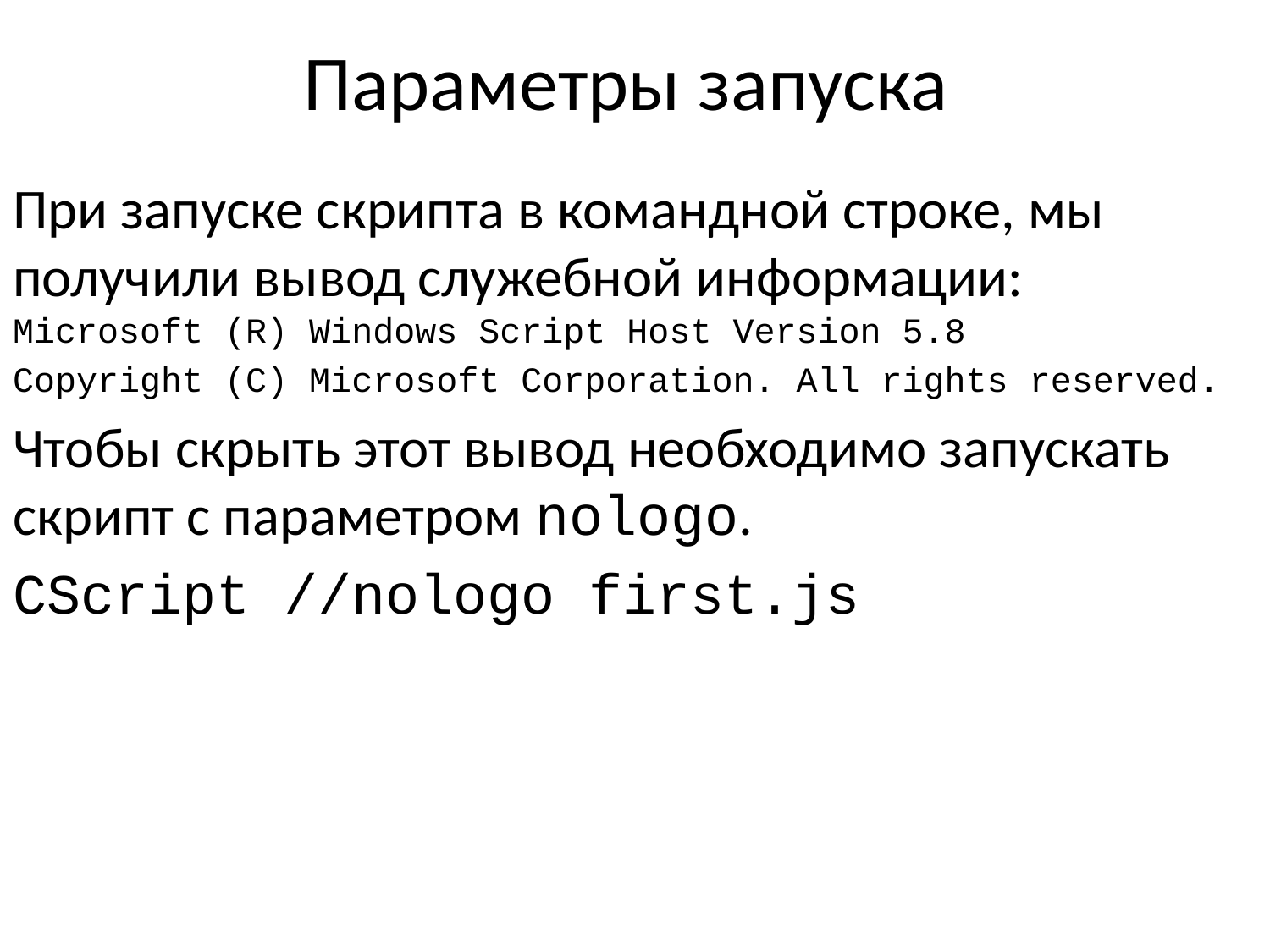

# Параметры запуска
При запуске скрипта в командной строке, мы получили вывод служебной информации:
Microsoft (R) Windows Script Host Version 5.8
Copyright (C) Microsoft Corporation. All rights reserved.
Чтобы скрыть этот вывод необходимо запускать скрипт с параметром nologo.
CScript //nologo first.js